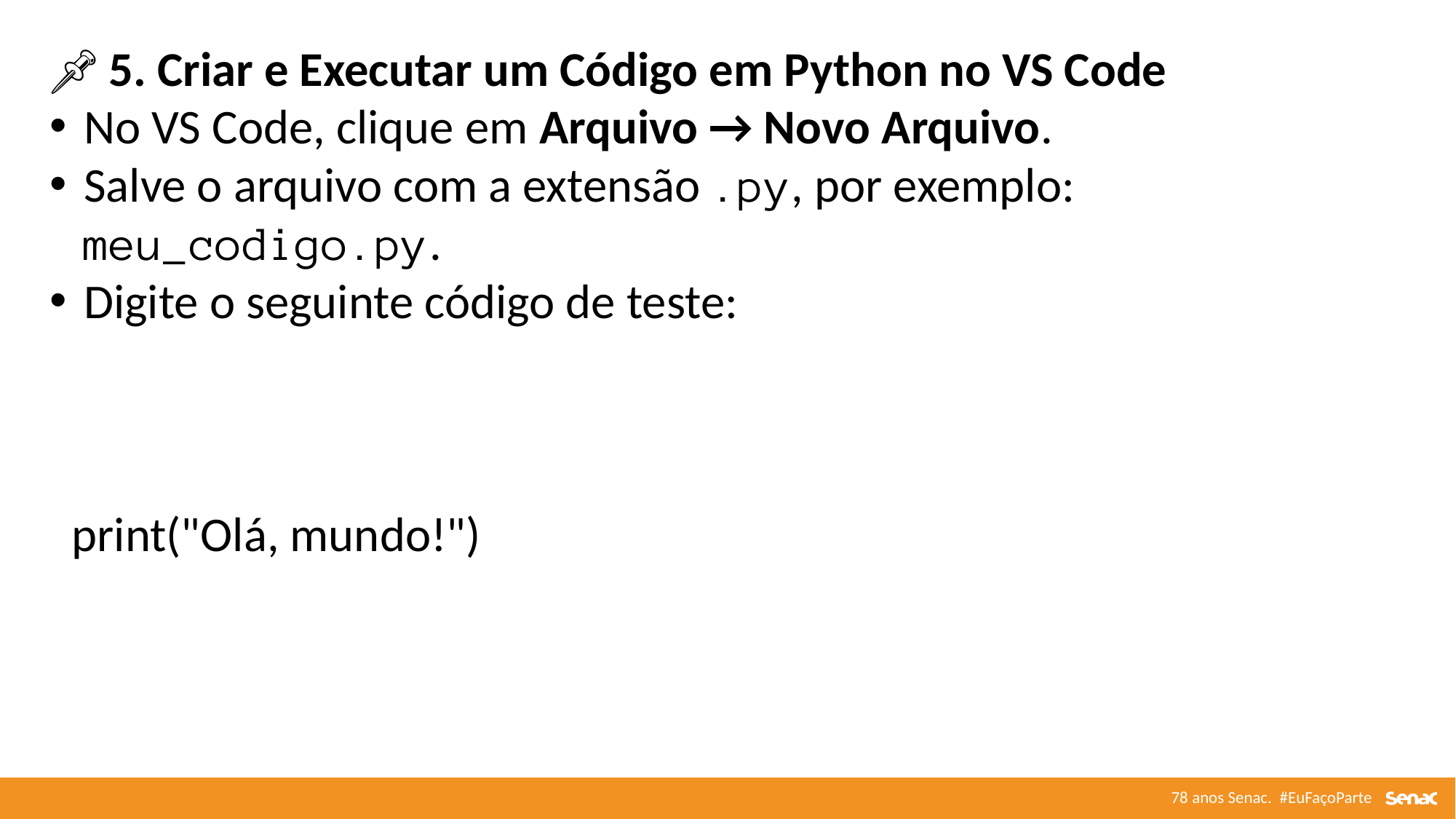

📌 5. Criar e Executar um Código em Python no VS Code
No VS Code, clique em Arquivo → Novo Arquivo.
Salve o arquivo com a extensão .py, por exemplo: meu_codigo.py.
Digite o seguinte código de teste:

  print("Olá, mundo!")